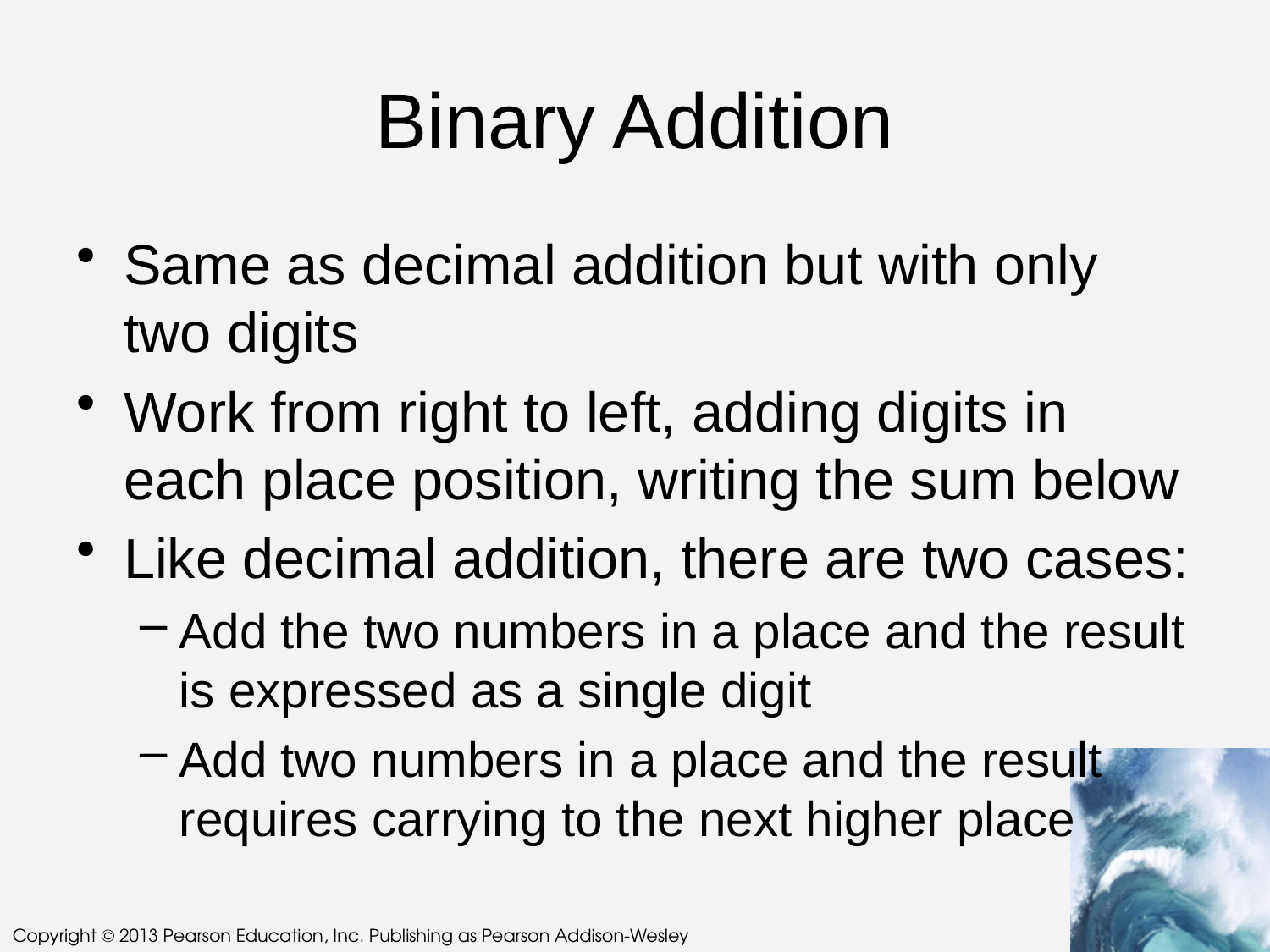

# Binary Addition
Same as decimal addition but with only two digits
Work from right to left, adding digits in each place position, writing the sum below
Like decimal addition, there are two cases:
Add the two numbers in a place and the result is expressed as a single digit
Add two numbers in a place and the result requires carrying to the next higher place